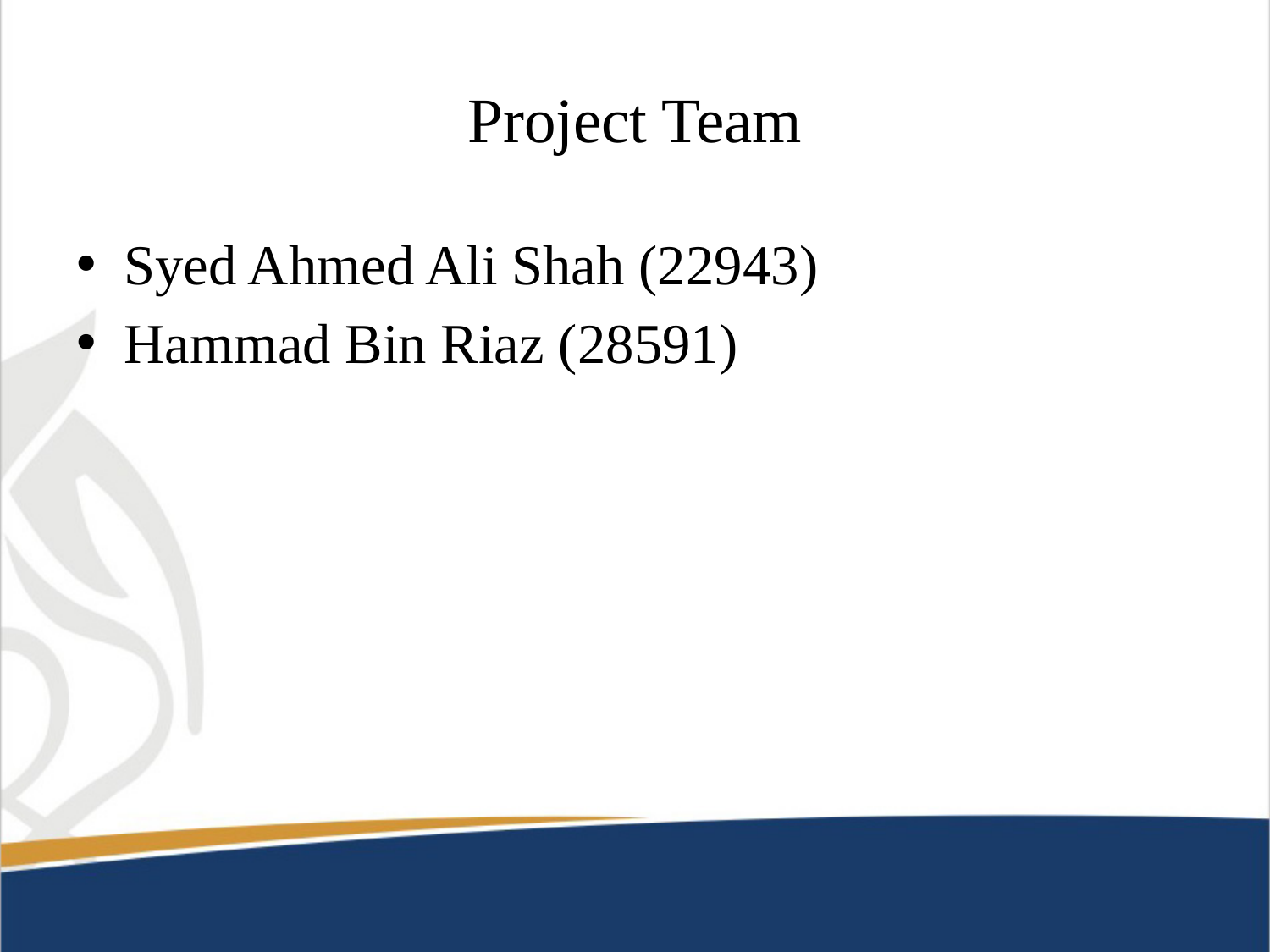

# Project Team
Syed Ahmed Ali Shah (22943)
Hammad Bin Riaz (28591)